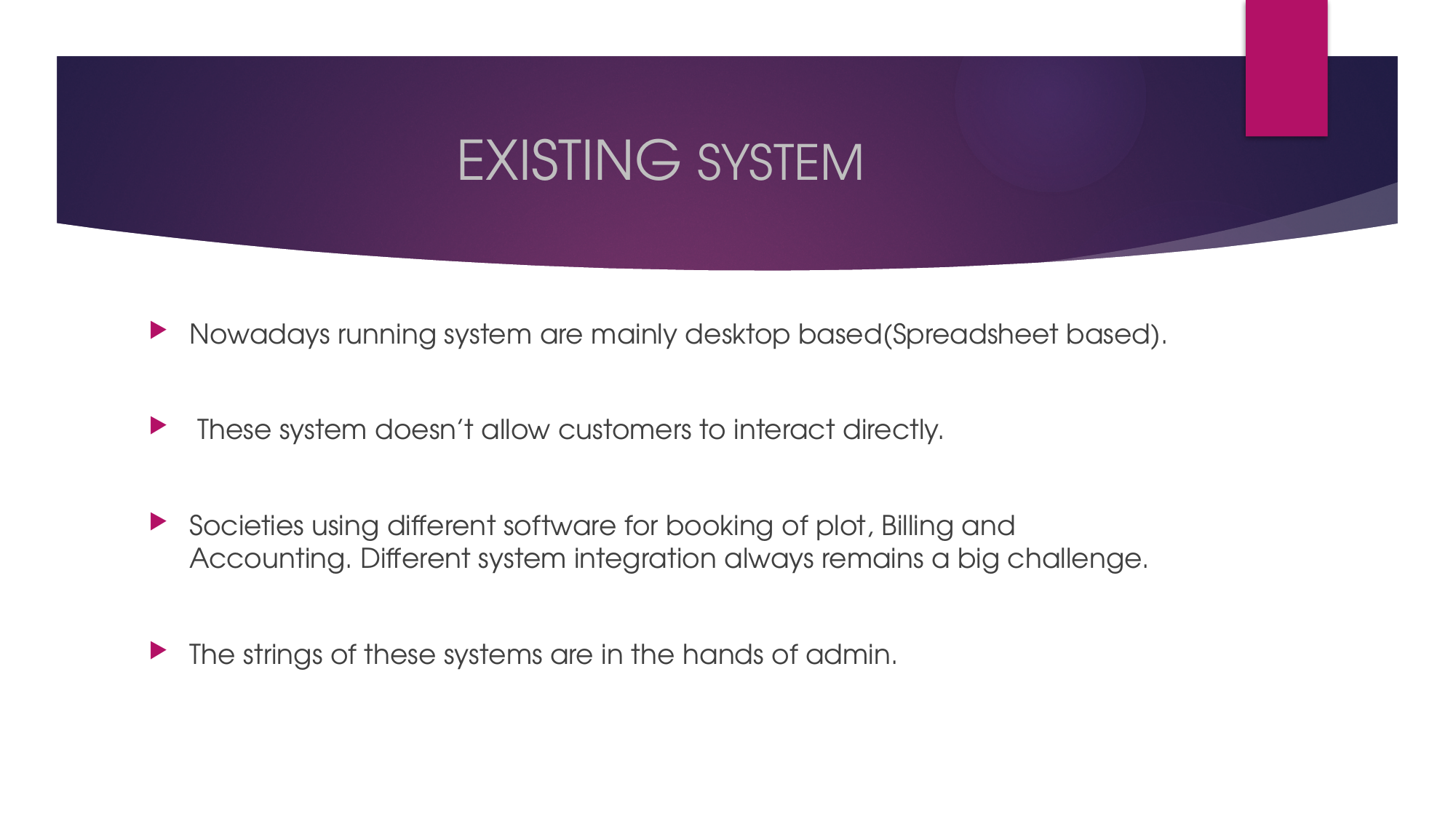

# EXISTING SYSTEM
Nowadays running system are mainly desktop based(Spreadsheet based).

 These system doesn’t allow customers to interact directly.

Societies using different software for booking of plot, Billing and Accounting. Different system integration always remains a big challenge.

The strings of these systems are in the hands of admin.